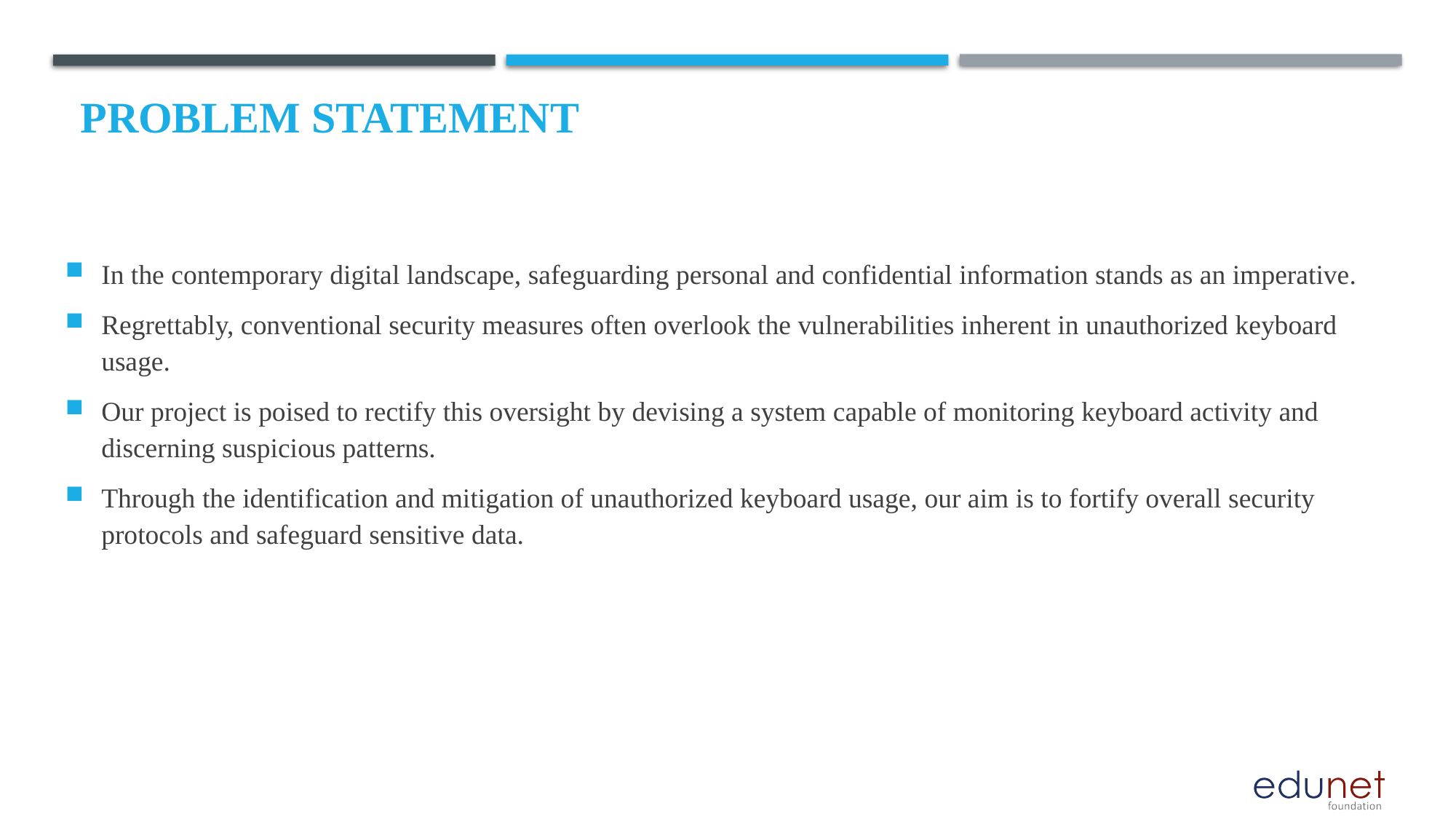

# Problem Statement
In the contemporary digital landscape, safeguarding personal and confidential information stands as an imperative.
Regrettably, conventional security measures often overlook the vulnerabilities inherent in unauthorized keyboard usage.
Our project is poised to rectify this oversight by devising a system capable of monitoring keyboard activity and discerning suspicious patterns.
Through the identification and mitigation of unauthorized keyboard usage, our aim is to fortify overall security protocols and safeguard sensitive data.